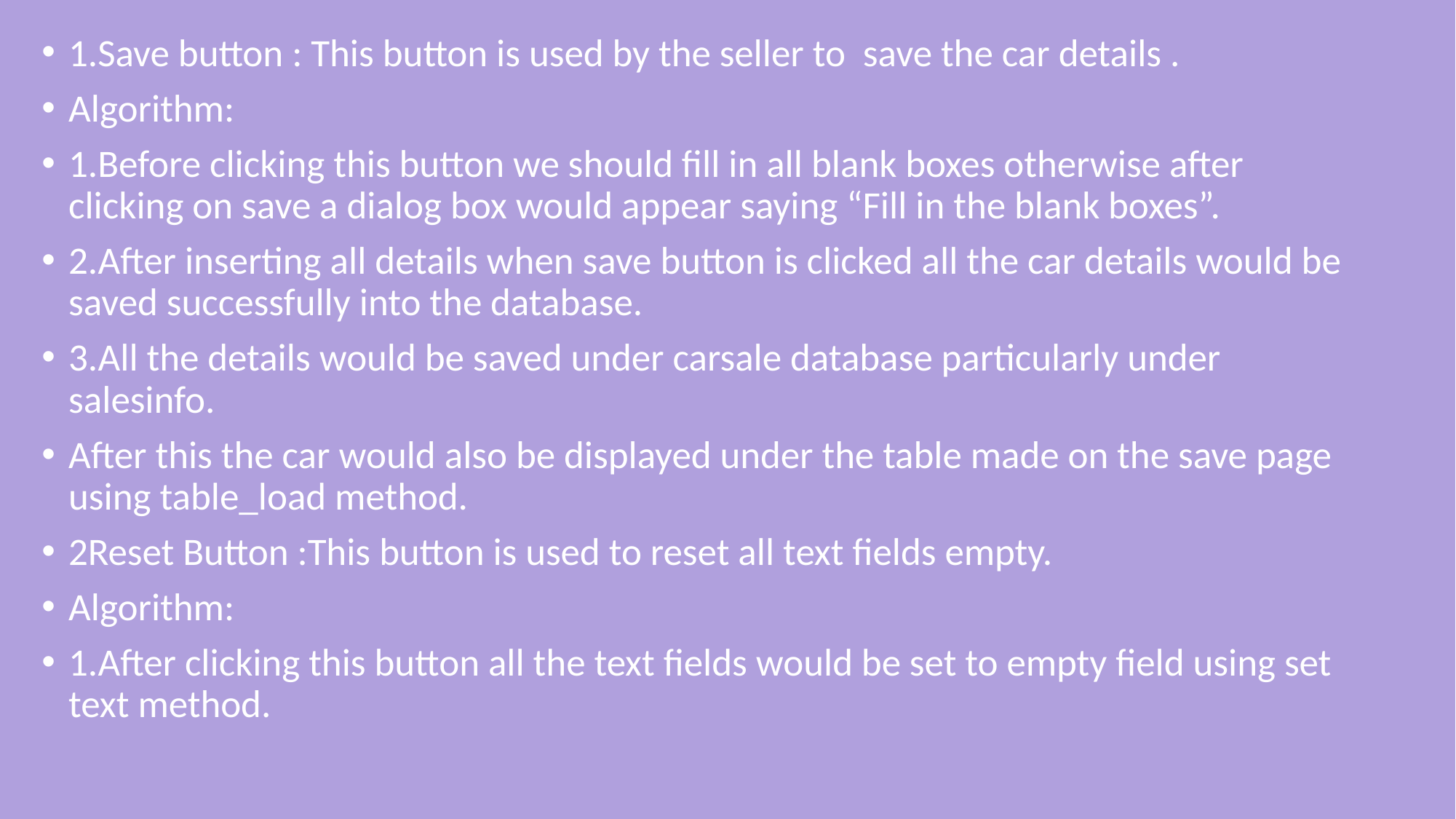

1.Save button : This button is used by the seller to  save the car details .
Algorithm:
1.Before clicking this button we should fill in all blank boxes otherwise after clicking on save a dialog box would appear saying “Fill in the blank boxes”.
2.After inserting all details when save button is clicked all the car details would be saved successfully into the database.
3.All the details would be saved under carsale database particularly under salesinfo.
After this the car would also be displayed under the table made on the save page using table_load method.
2Reset Button :This button is used to reset all text fields empty.
Algorithm:
1.After clicking this button all the text fields would be set to empty field using set text method.